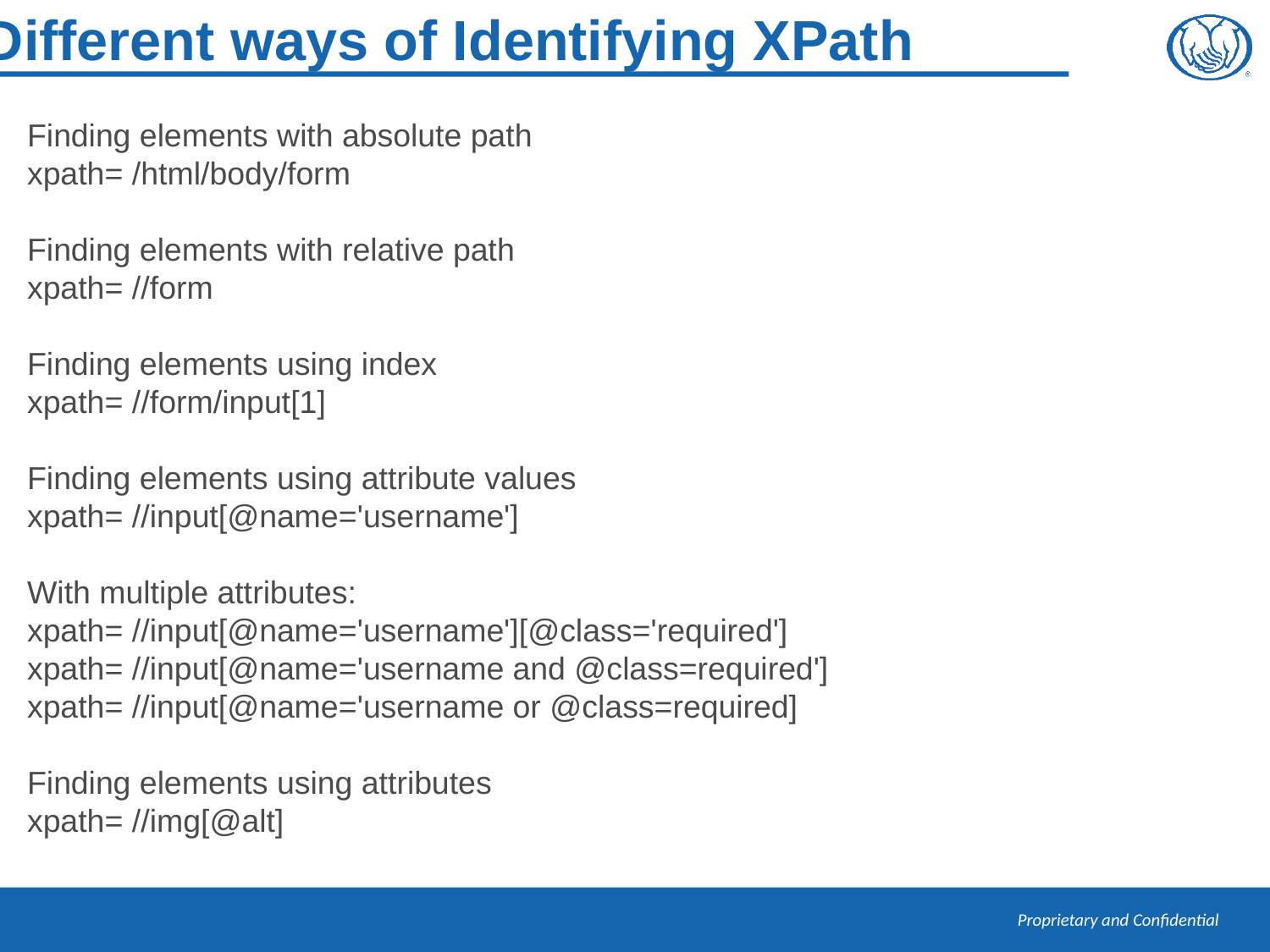

Different ways of Identifying XPath
Finding elements with absolute path
xpath= /html/body/form

Finding elements with relative path
xpath= //form

Finding elements using index
xpath= //form/input[1]

Finding elements using attribute values
xpath= //input[@name='username']

With multiple attributes:
xpath= //input[@name='username'][@class='required']
xpath= //input[@name='username and @class=required']
xpath= //input[@name='username or @class=required]

Finding elements using attributes
xpath= //img[@alt]